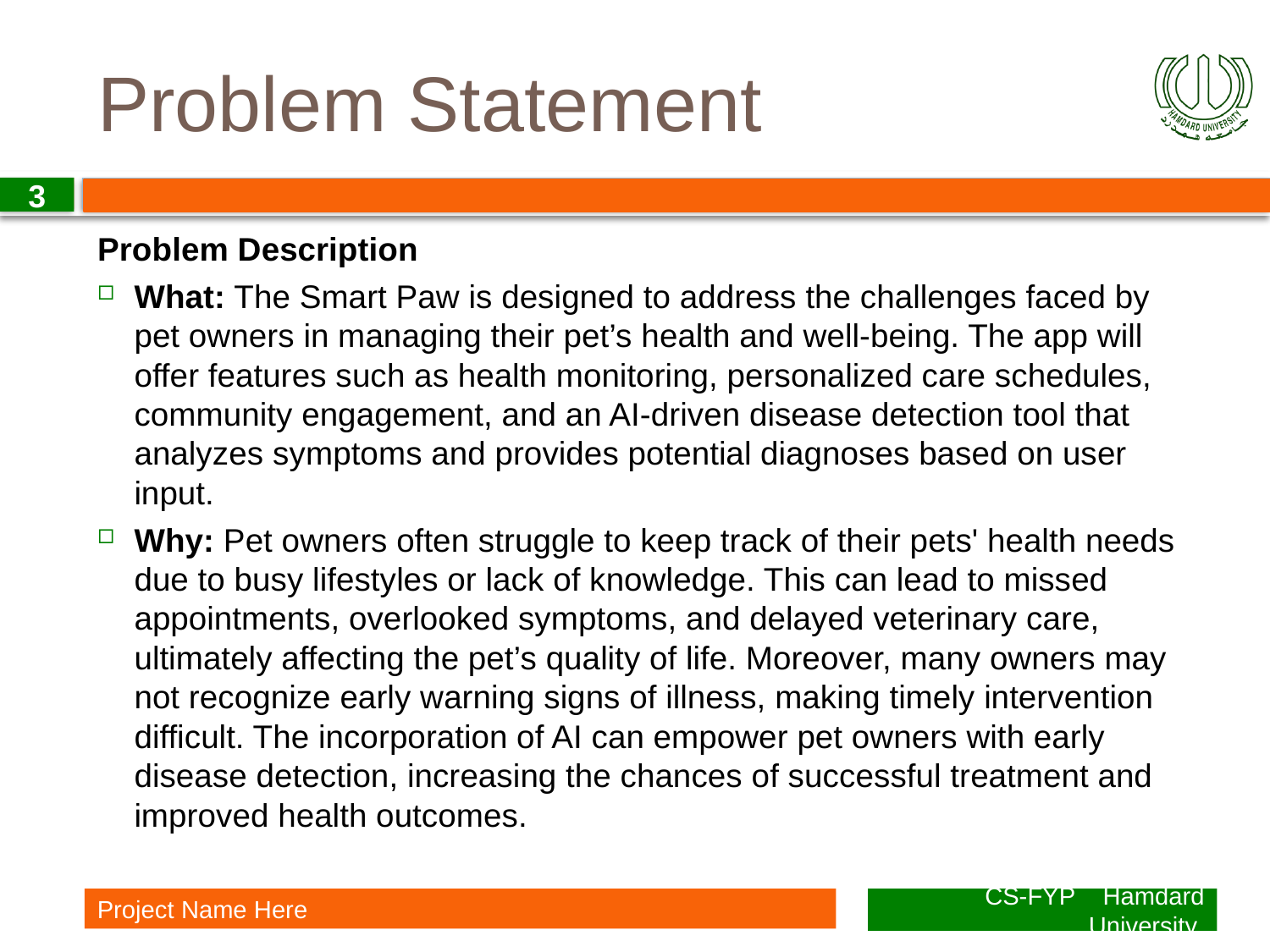

# Problem Statement
3
Problem Description
What: The Smart Paw is designed to address the challenges faced by pet owners in managing their pet’s health and well-being. The app will offer features such as health monitoring, personalized care schedules, community engagement, and an AI-driven disease detection tool that analyzes symptoms and provides potential diagnoses based on user input.
Why: Pet owners often struggle to keep track of their pets' health needs due to busy lifestyles or lack of knowledge. This can lead to missed appointments, overlooked symptoms, and delayed veterinary care, ultimately affecting the pet’s quality of life. Moreover, many owners may not recognize early warning signs of illness, making timely intervention difficult. The incorporation of AI can empower pet owners with early disease detection, increasing the chances of successful treatment and improved health outcomes.

Project Name Here
CS-FYP    Hamdard University